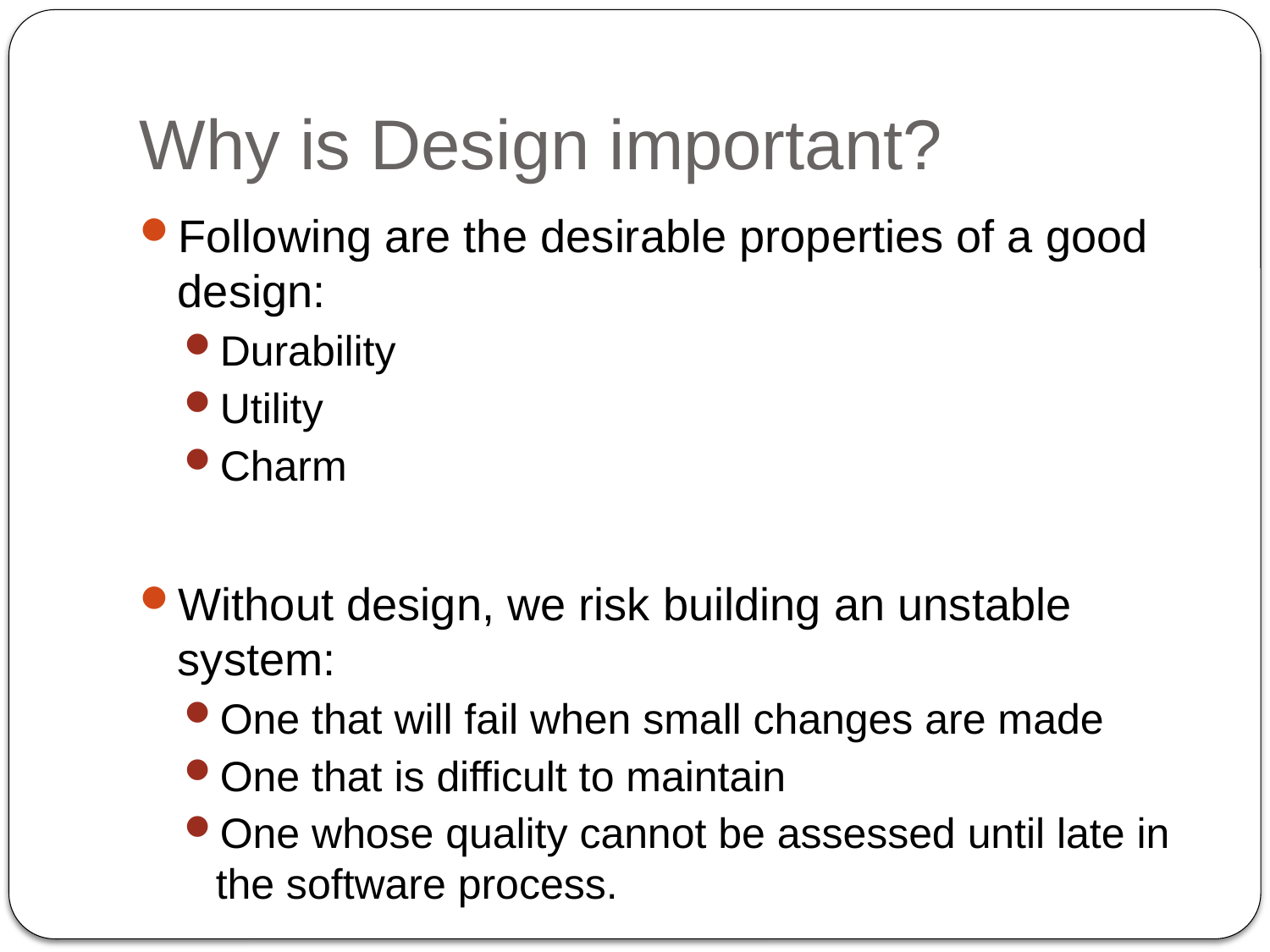

# Why is Design important?
Following are the desirable properties of a good design:
Durability
Utility
Charm

Without design, we risk building an unstable system:
One that will fail when small changes are made
One that is difficult to maintain
One whose quality cannot be assessed until late in the software process.